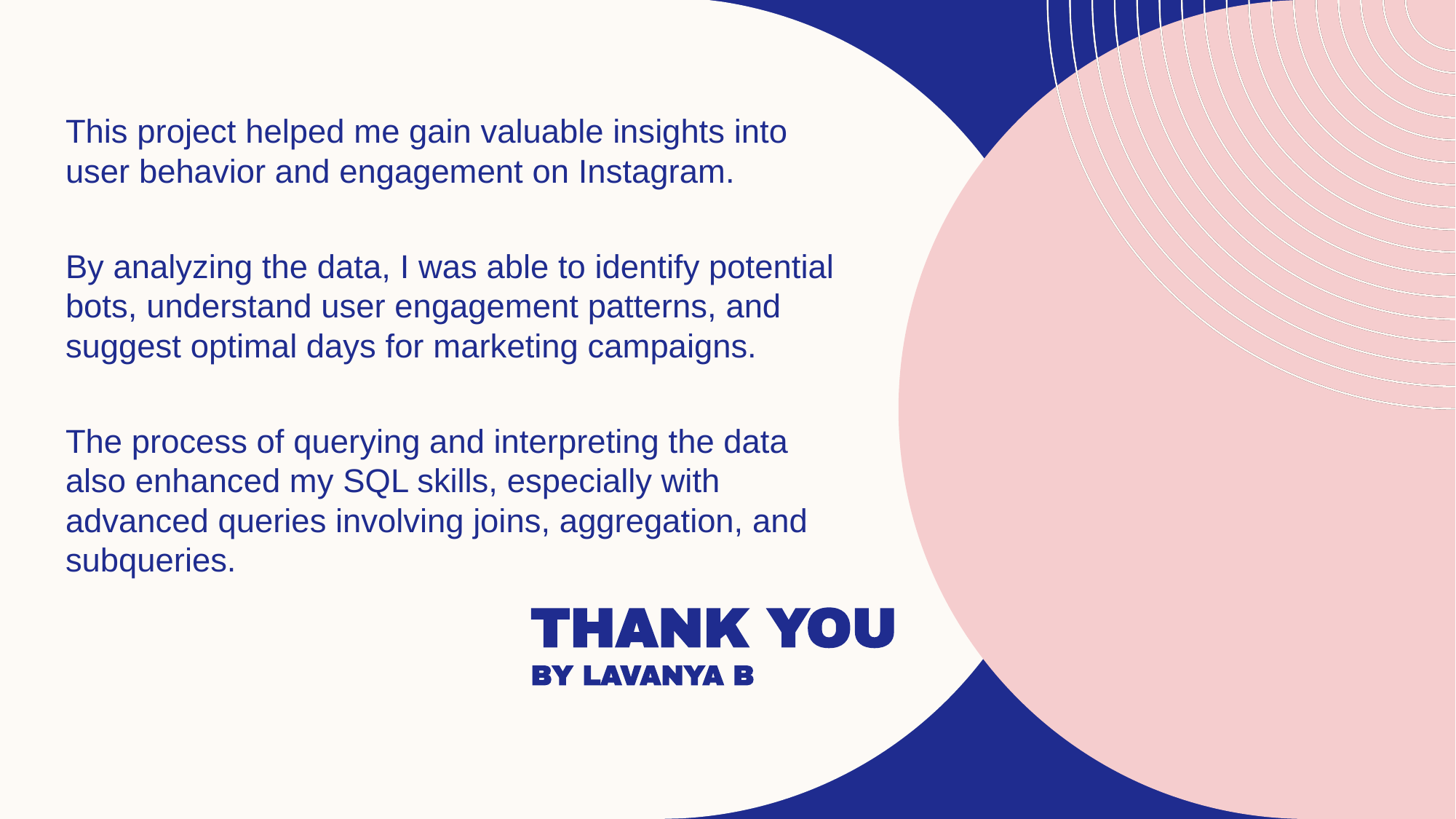

This project helped me gain valuable insights into user behavior and engagement on Instagram.

By analyzing the data, I was able to identify potential bots, understand user engagement patterns, and suggest optimal days for marketing campaigns.

The process of querying and interpreting the data also enhanced my SQL skills, especially with advanced queries involving joins, aggregation, and subqueries.
# Thank you By Lavanya B